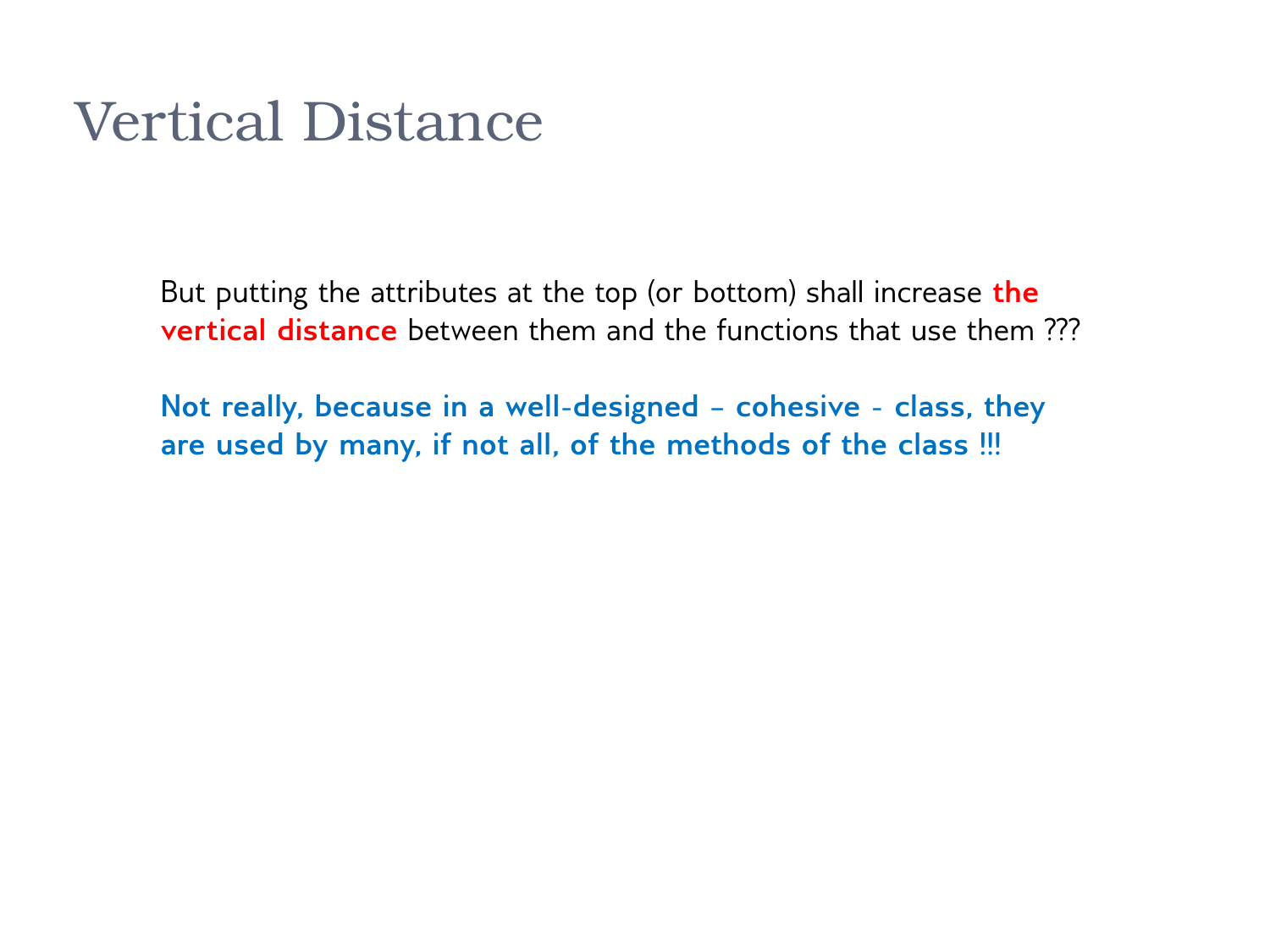

# Vertical Distance
But putting the attributes at the top (or bottom) shall increase the vertical distance between them and the functions that use them ???

Not really, because in a well-designed – cohesive - class, they are used by many, if not all, of the methods of the class !!!